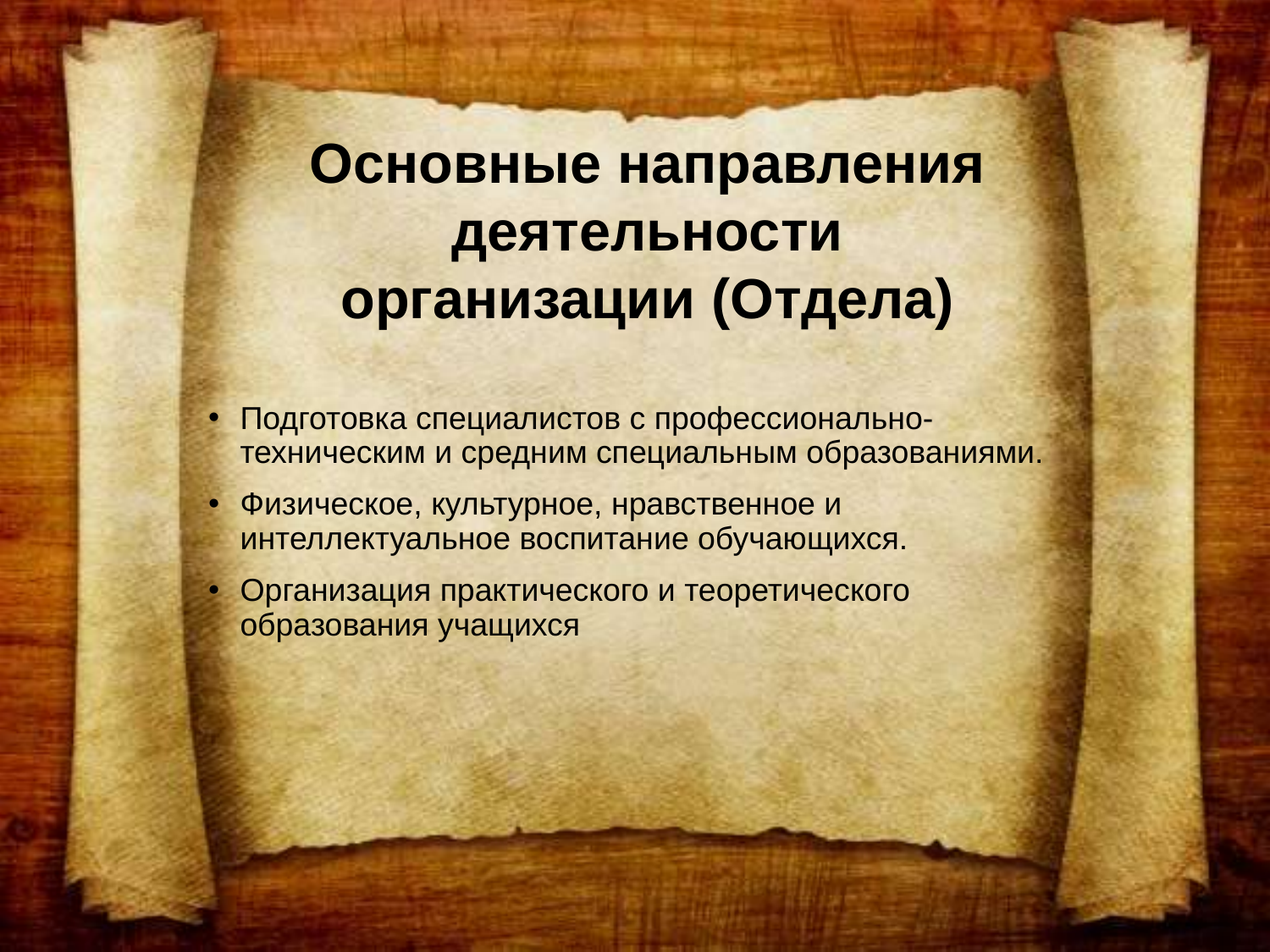

Основные направления деятельности организации (Отдела)
Подготовка специалистов с профессионально-техническим и средним специальным образованиями.
Физическое, культурное, нравственное и интеллектуальное воспитание обучающихся.
Организация практического и теоретического образования учащихся